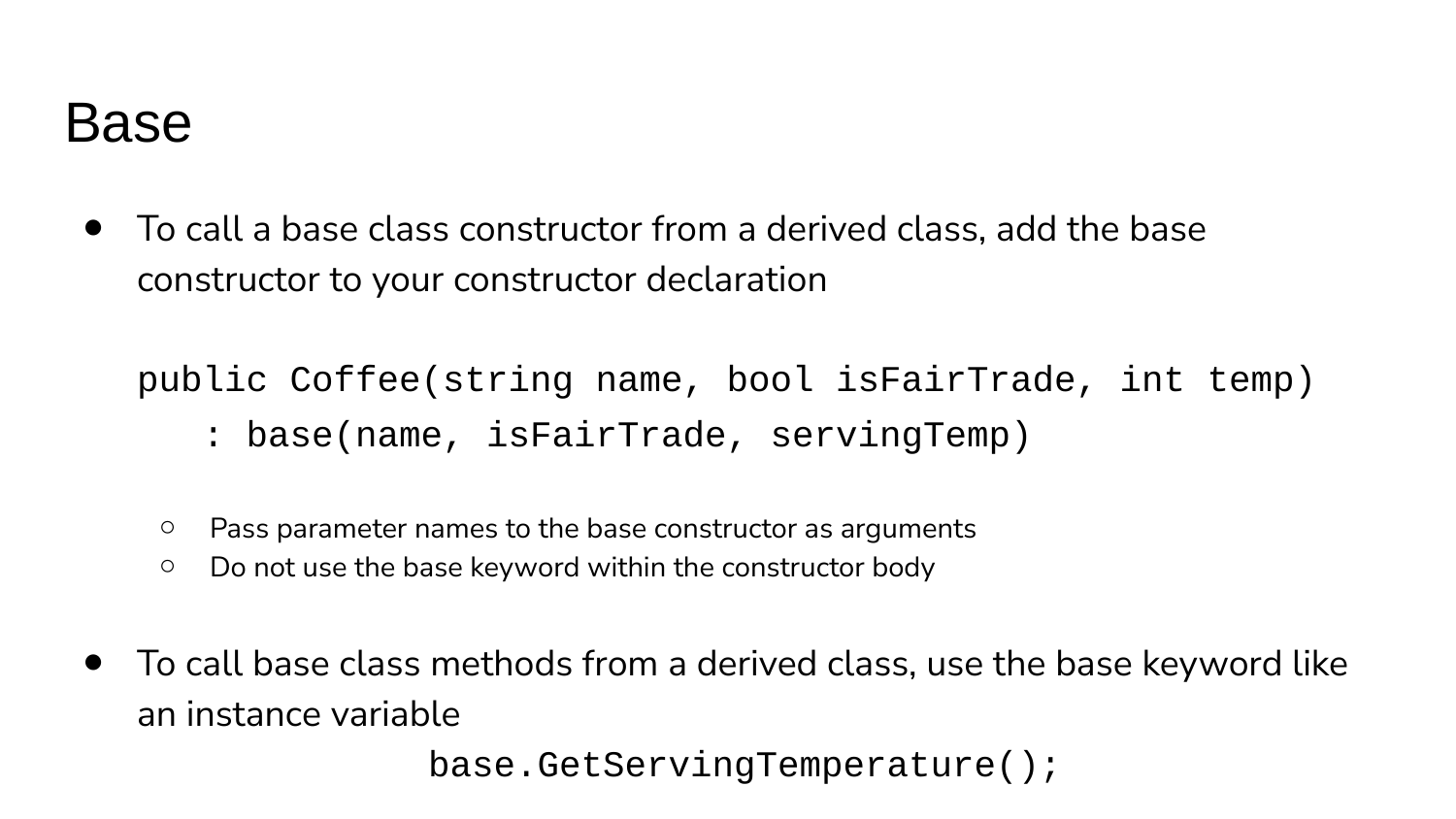

# Base
To call a base class constructor from a derived class, add the base constructor to your constructor declaration

public Coffee(string name, bool isFairTrade, int temp)
   : base(name, isFairTrade, servingTemp)

Pass parameter names to the base constructor as arguments
Do not use the base keyword within the constructor body

To call base class methods from a derived class, use the base keyword like an instance variable
base.GetServingTemperature();